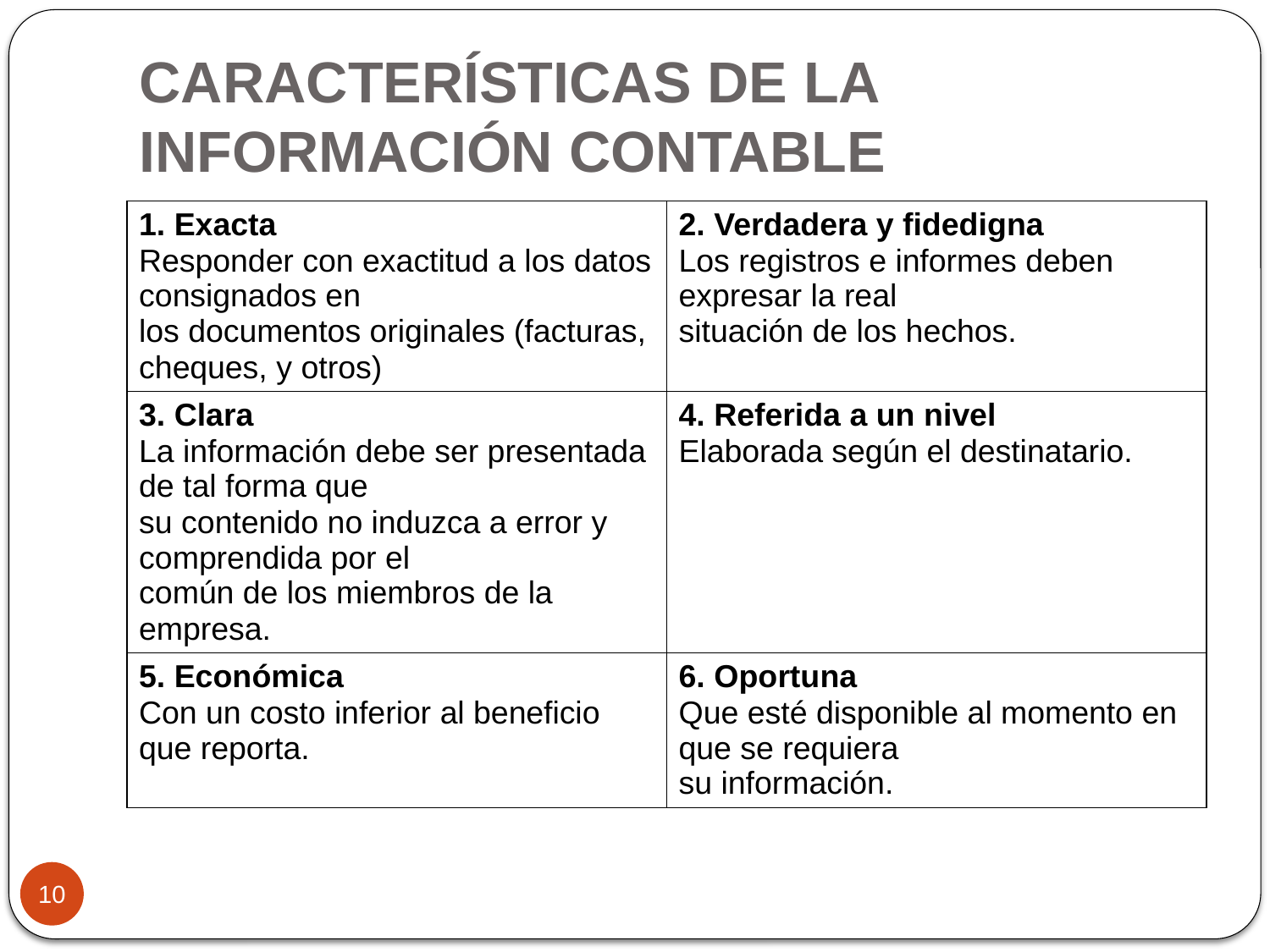

# CARACTERÍSTICAS DE LA INFORMACIÓN CONTABLE
| 1. Exacta Responder con exactitud a los datos consignados en los documentos originales (facturas, cheques, y otros) | 2. Verdadera y fidedigna Los registros e informes deben expresar la real situación de los hechos. |
| --- | --- |
| 3. Clara La información debe ser presentada de tal forma que su contenido no induzca a error y comprendida por el común de los miembros de la empresa. | 4. Referida a un nivel Elaborada según el destinatario. |
| 5. Económica Con un costo inferior al beneficio que reporta. | 6. Oportuna Que esté disponible al momento en que se requiera su información. |
10